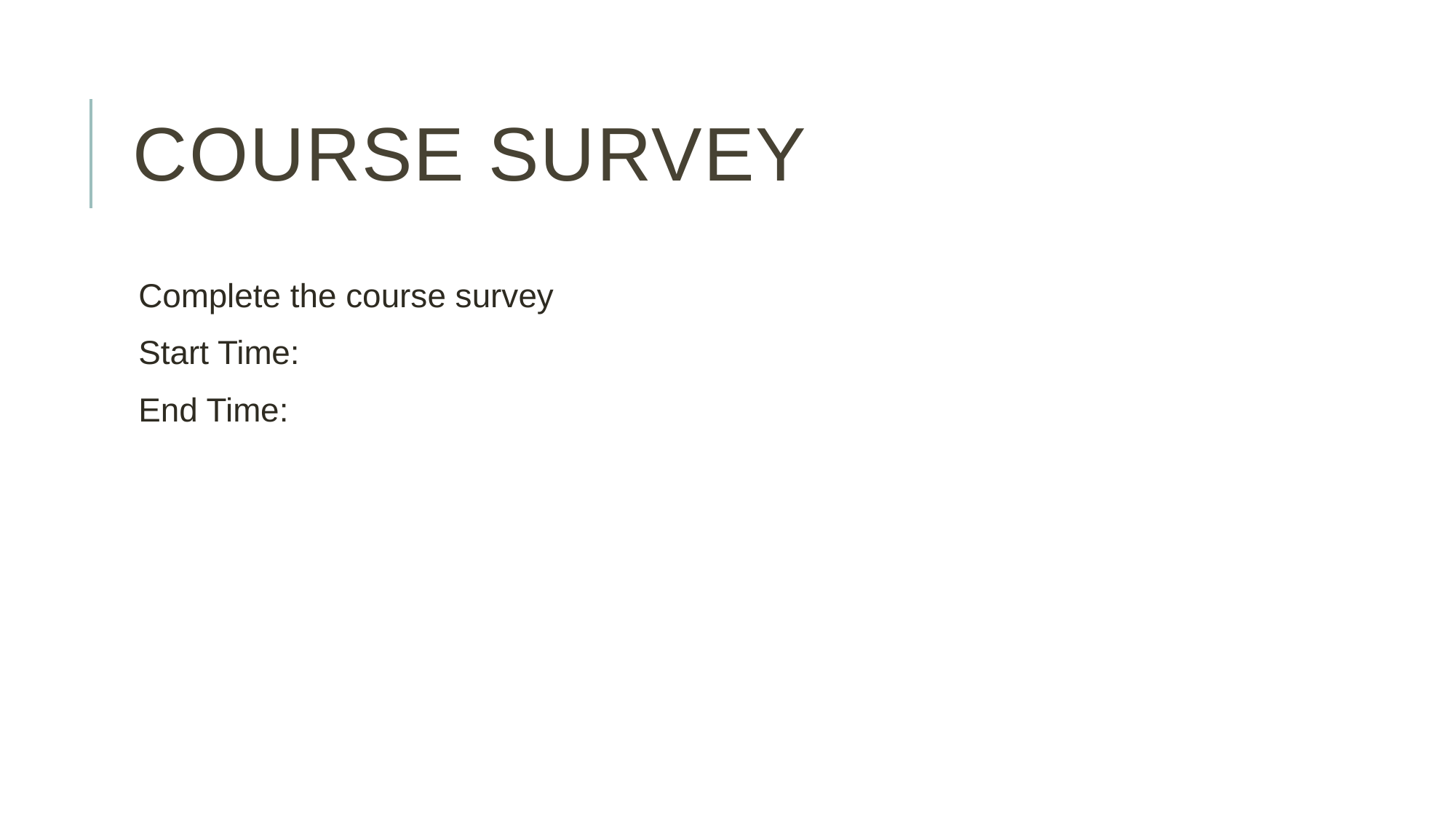

# Course Survey
Complete the course survey
Start Time:
End Time: